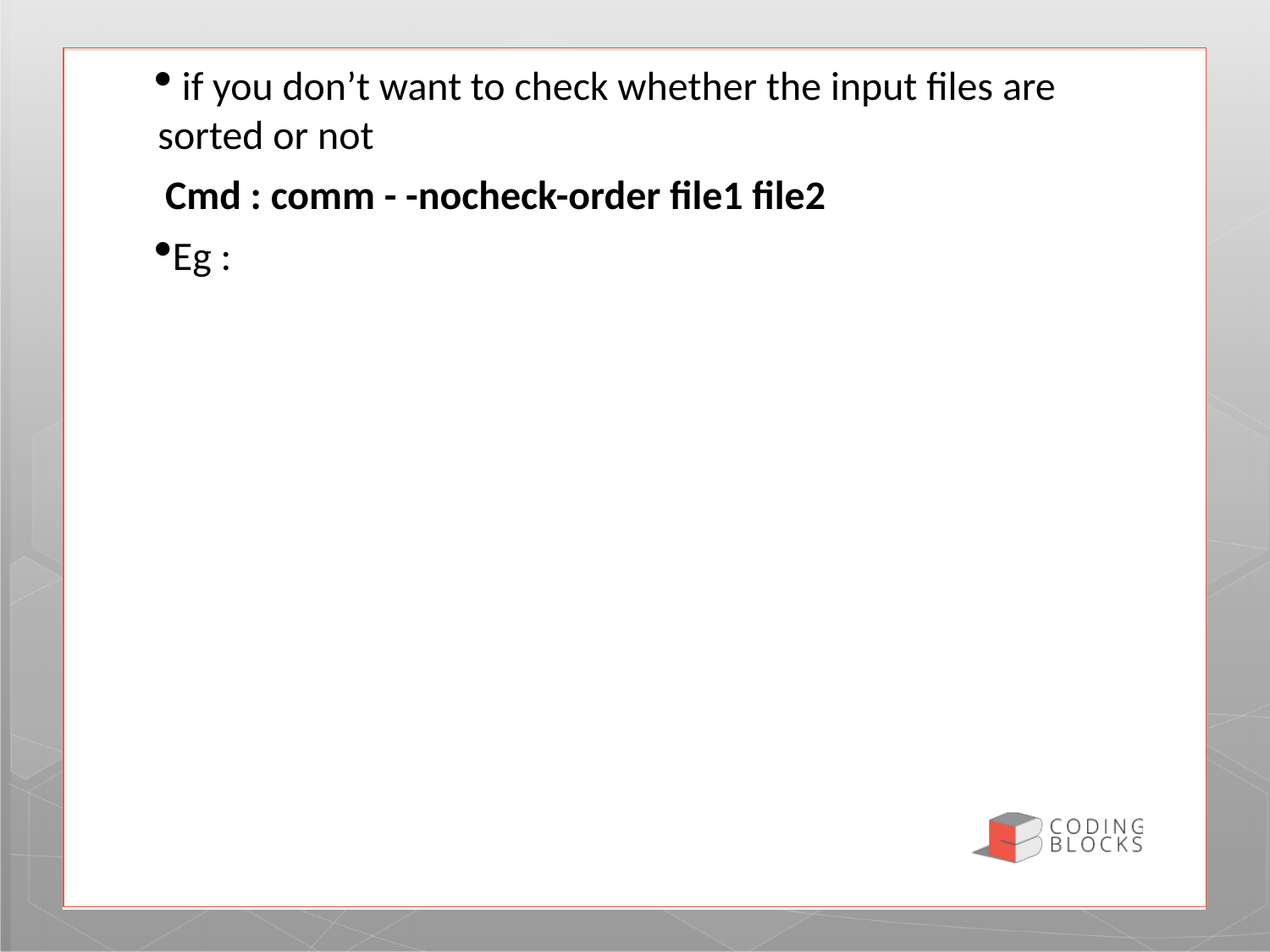

if you don’t want to check whether the input files are sorted or not
 Cmd : comm - -nocheck-order file1 file2
Eg :